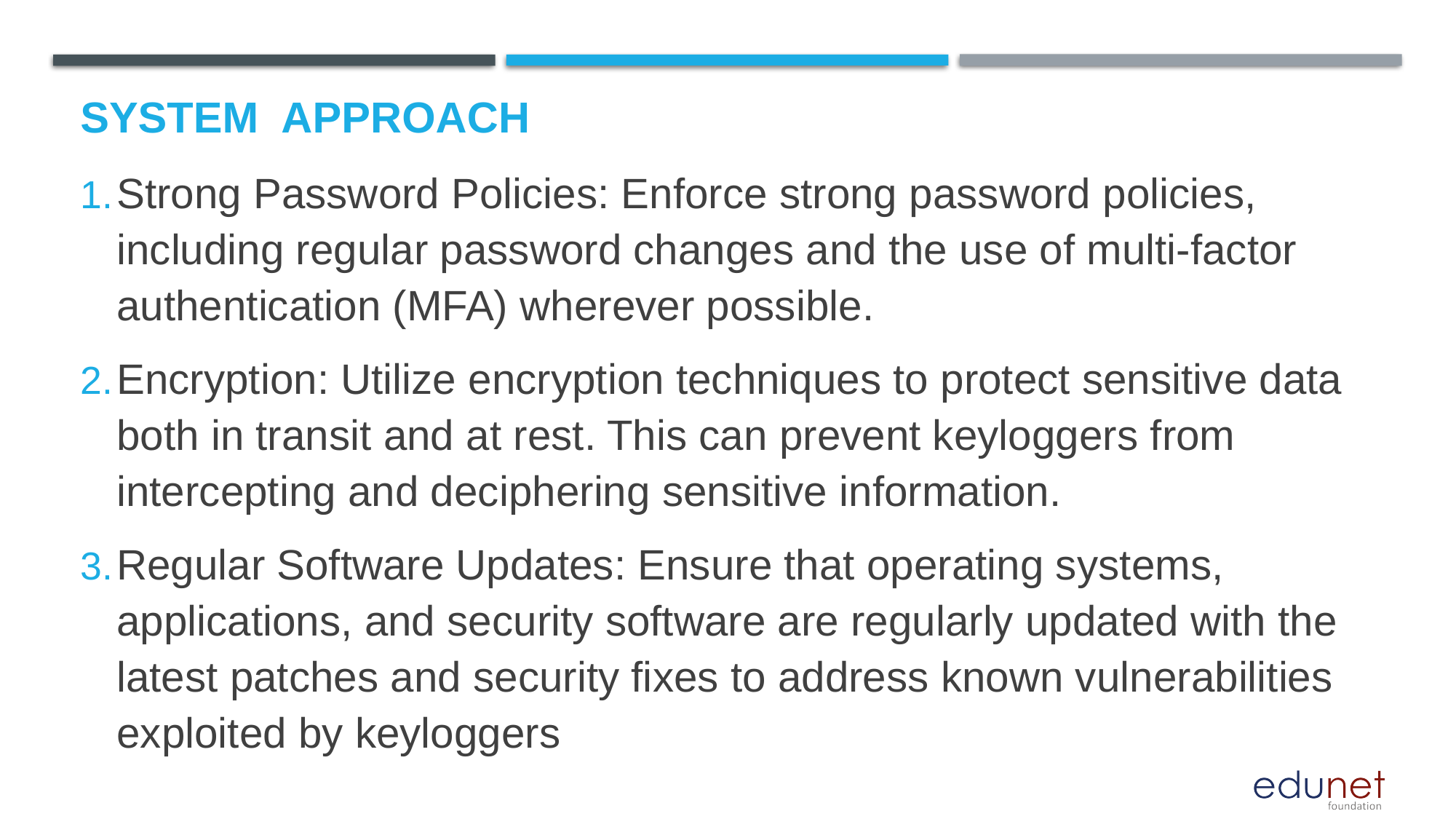

# System  Approach
Strong Password Policies: Enforce strong password policies, including regular password changes and the use of multi-factor authentication (MFA) wherever possible.
Encryption: Utilize encryption techniques to protect sensitive data both in transit and at rest. This can prevent keyloggers from intercepting and deciphering sensitive information.
Regular Software Updates: Ensure that operating systems, applications, and security software are regularly updated with the latest patches and security fixes to address known vulnerabilities exploited by keyloggers
.